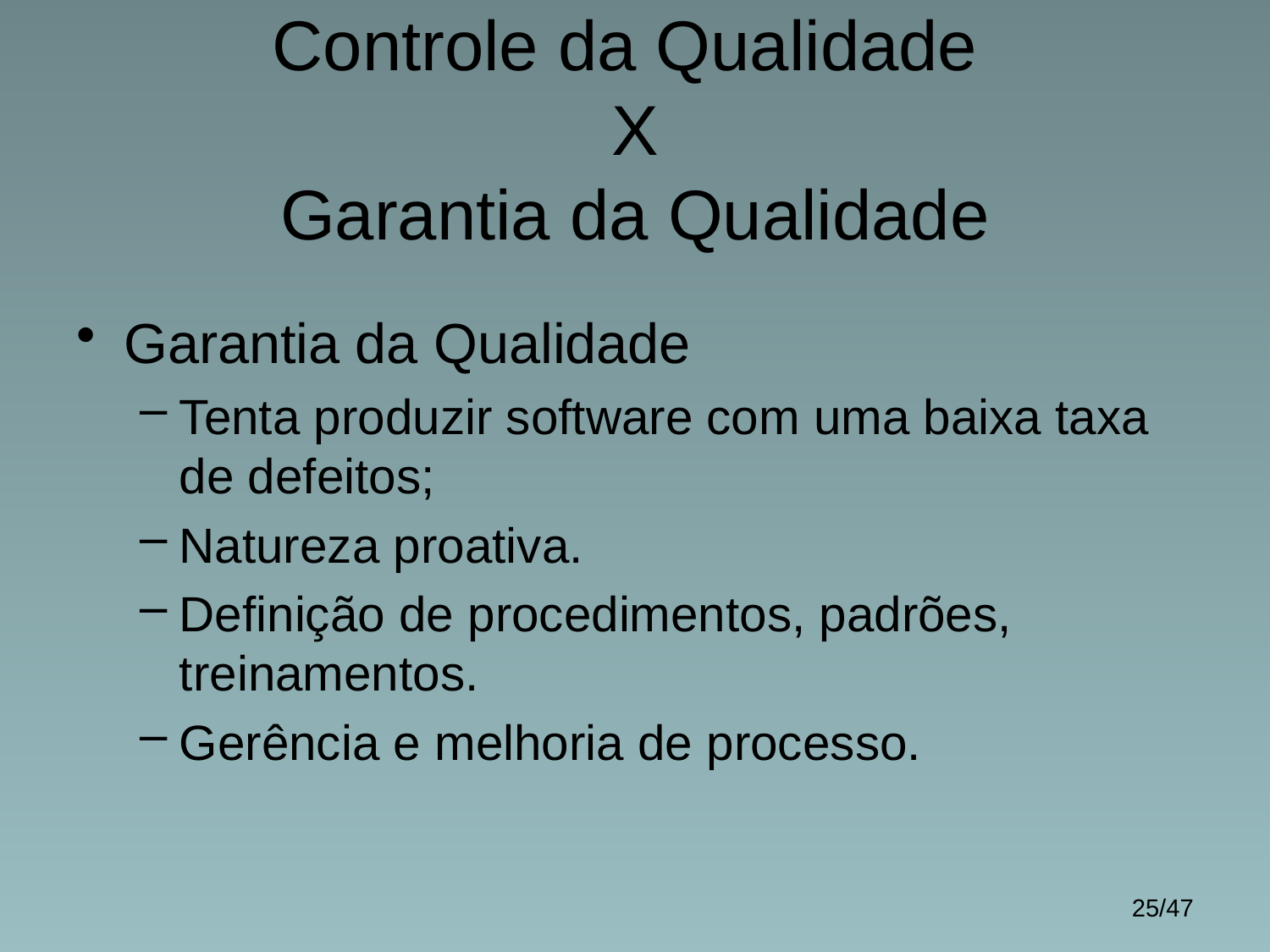

# Controle da Qualidade X Garantia da Qualidade

Garantia da Qualidade
Tenta produzir software com uma baixa taxa de defeitos;
Natureza proativa.
Definição de procedimentos, padrões, treinamentos.
Gerência e melhoria de processo.

25/47